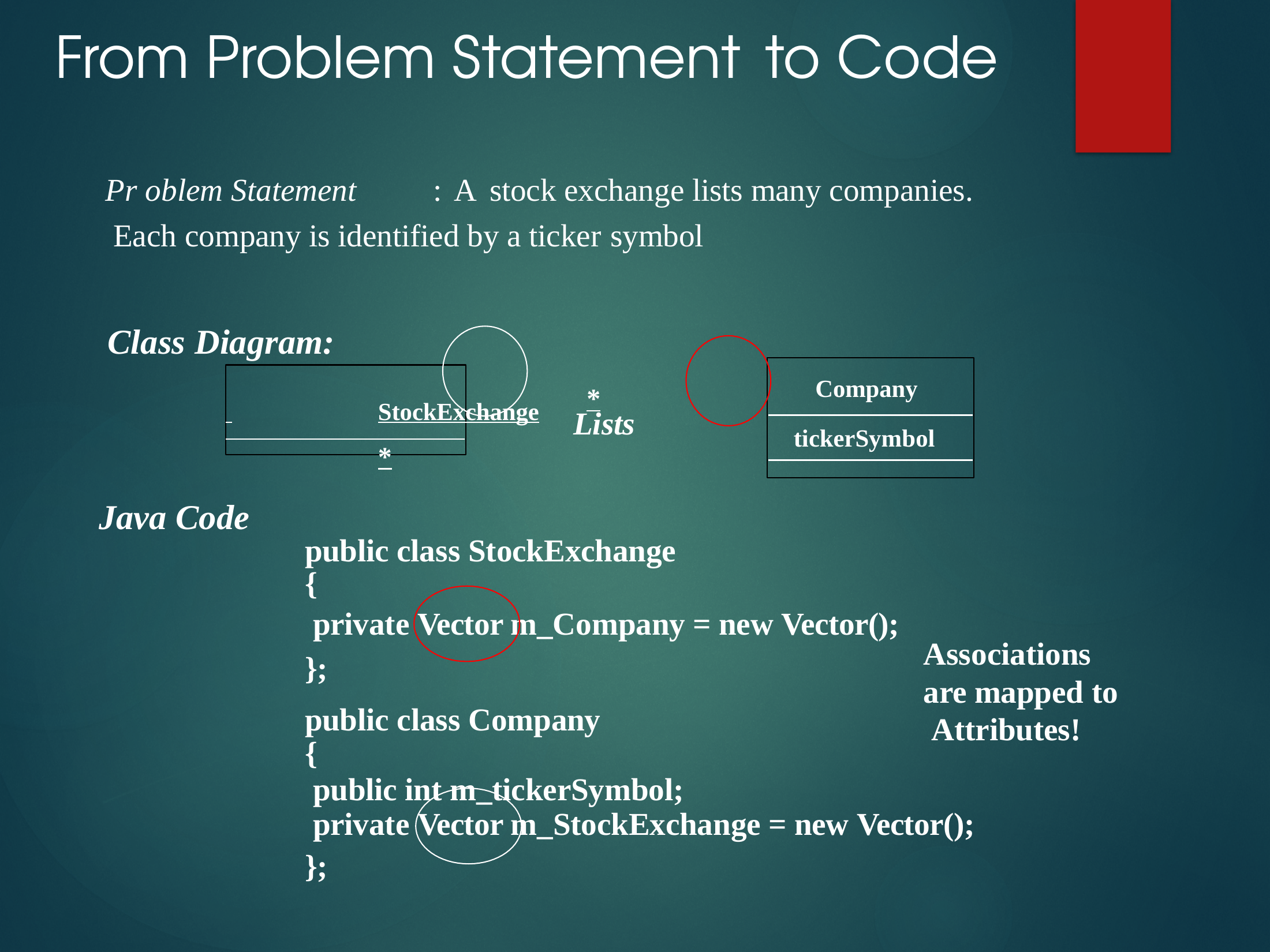

# From Problem Statement	to Code
Pr oblem Statement	: A	stock exchange lists many companies.  Each company is identified by a ticker symbol
Class Diagram:
 	StockExchange	*	*

Company
Lists

tickerSymbol
Java Code
public class StockExchange
{
private Vector m_Company = new Vector();
};
public class Company
{

Associations  are mapped to  Attributes!
public int m_tickerSymbol;
private Vector m_StockExchange = new Vector();
};